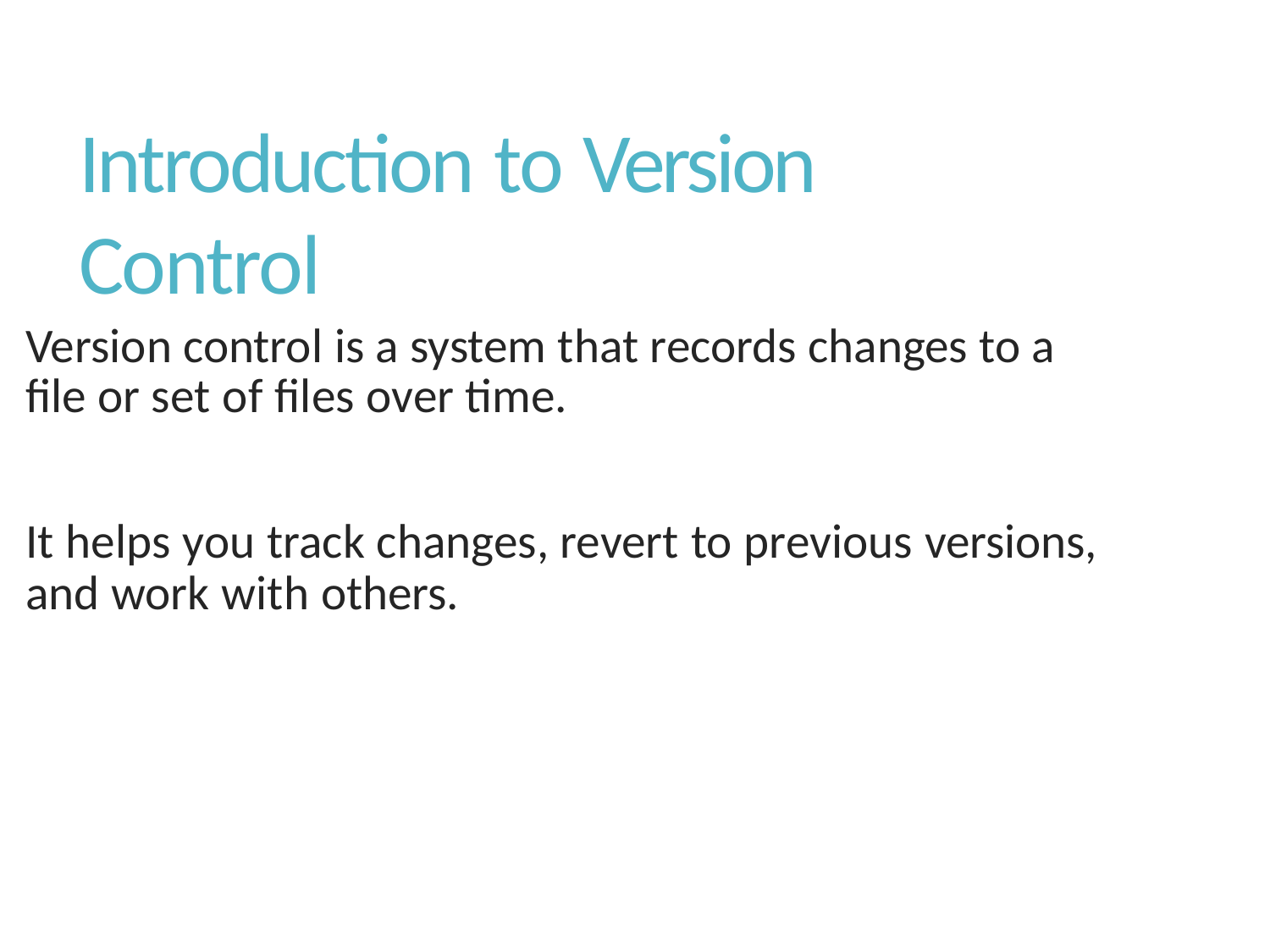

# Introduction to Version Control
Version control is a system that records changes to a file or set of files over time.

It helps you track changes, revert to previous versions, and work with others.